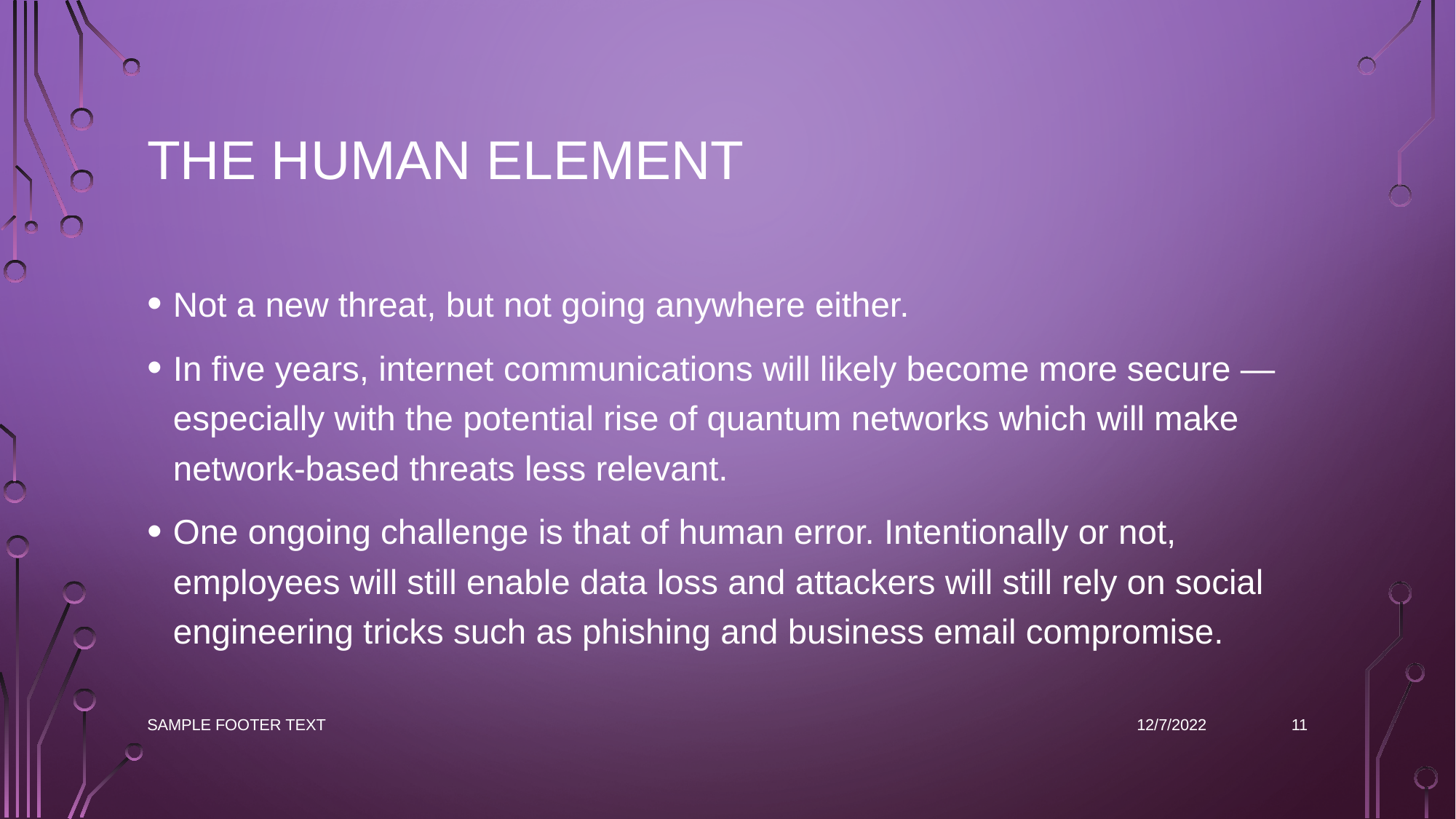

# The human element
Not a new threat, but not going anywhere either.
In five years, internet communications will likely become more secure — especially with the potential rise of quantum networks which will make network-based threats less relevant.
One ongoing challenge is that of human error. Intentionally or not, employees will still enable data loss and attackers will still rely on social engineering tricks such as phishing and business email compromise.
11
Sample Footer Text
12/7/2022